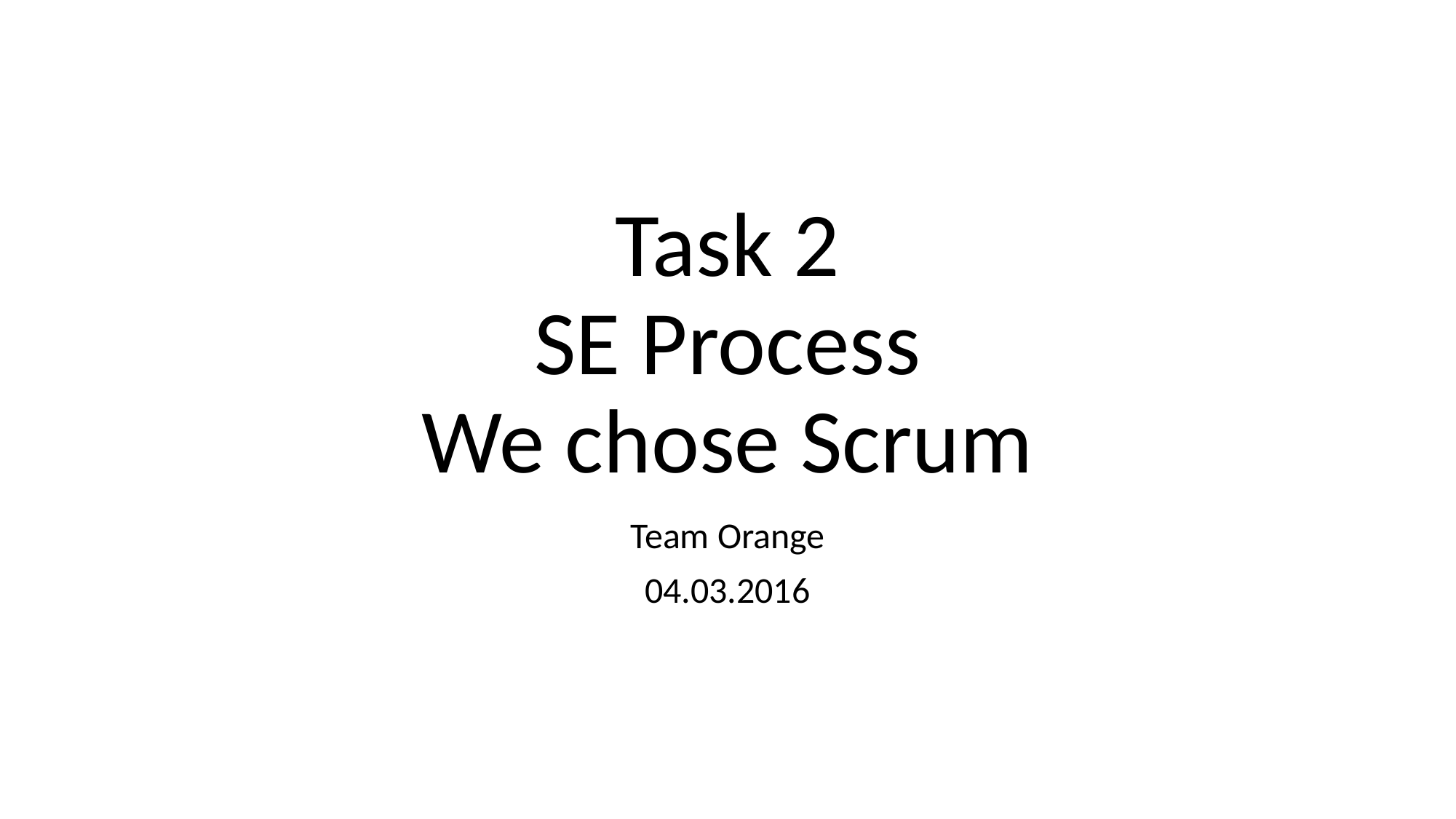

# Task 2 SE Process We chose Scrum
Team Orange
04.03.2016